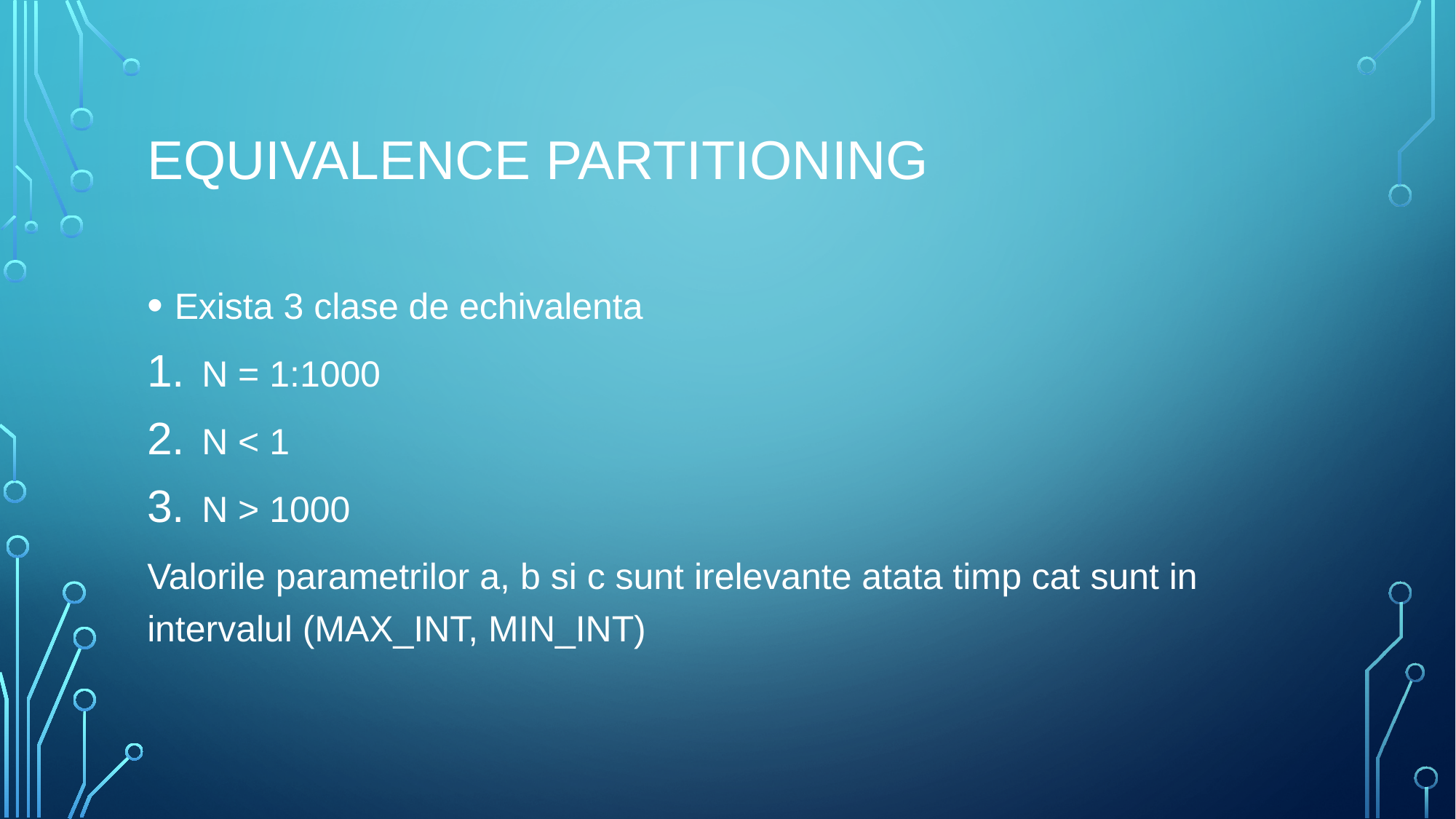

# Equivalence partitioning
Exista 3 clase de echivalenta
N = 1:1000
N < 1
N > 1000
Valorile parametrilor a, b si c sunt irelevante atata timp cat sunt in intervalul (MAX_INT, MIN_INT)